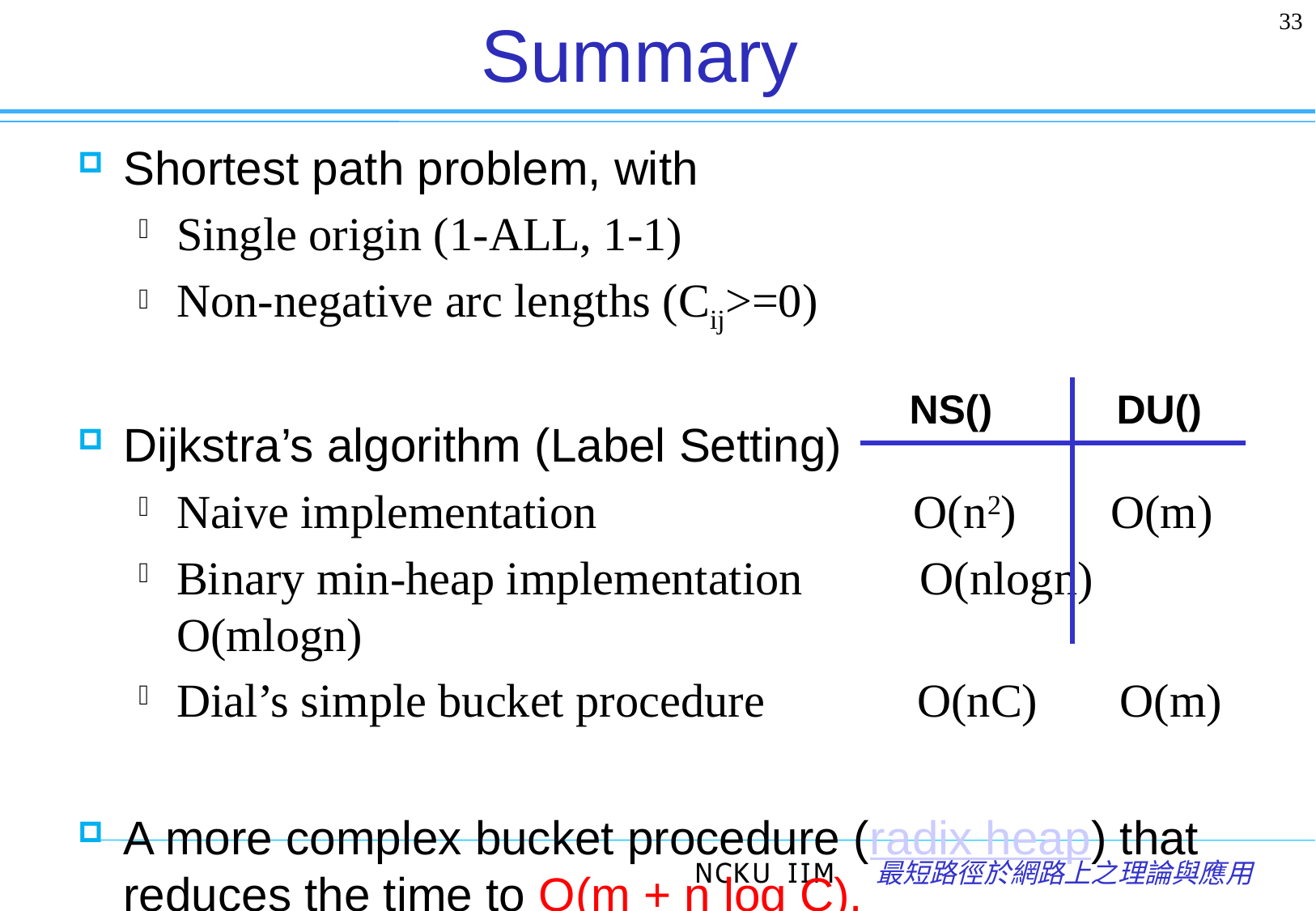

33
# Summary
Shortest path problem, with
Single origin (1-ALL, 1-1)
Non-negative arc lengths (Cij>=0)

Dijkstra’s algorithm (Label Setting)
Naive implementation                           O(n2)        O(m)
Binary min-heap implementation          O(nlogn)   O(mlogn)
Dial’s simple bucket procedure             O(nC)       O(m)

A more complex bucket procedure (radix heap) that reduces the time to O(m + n log C).
NS()           DU()